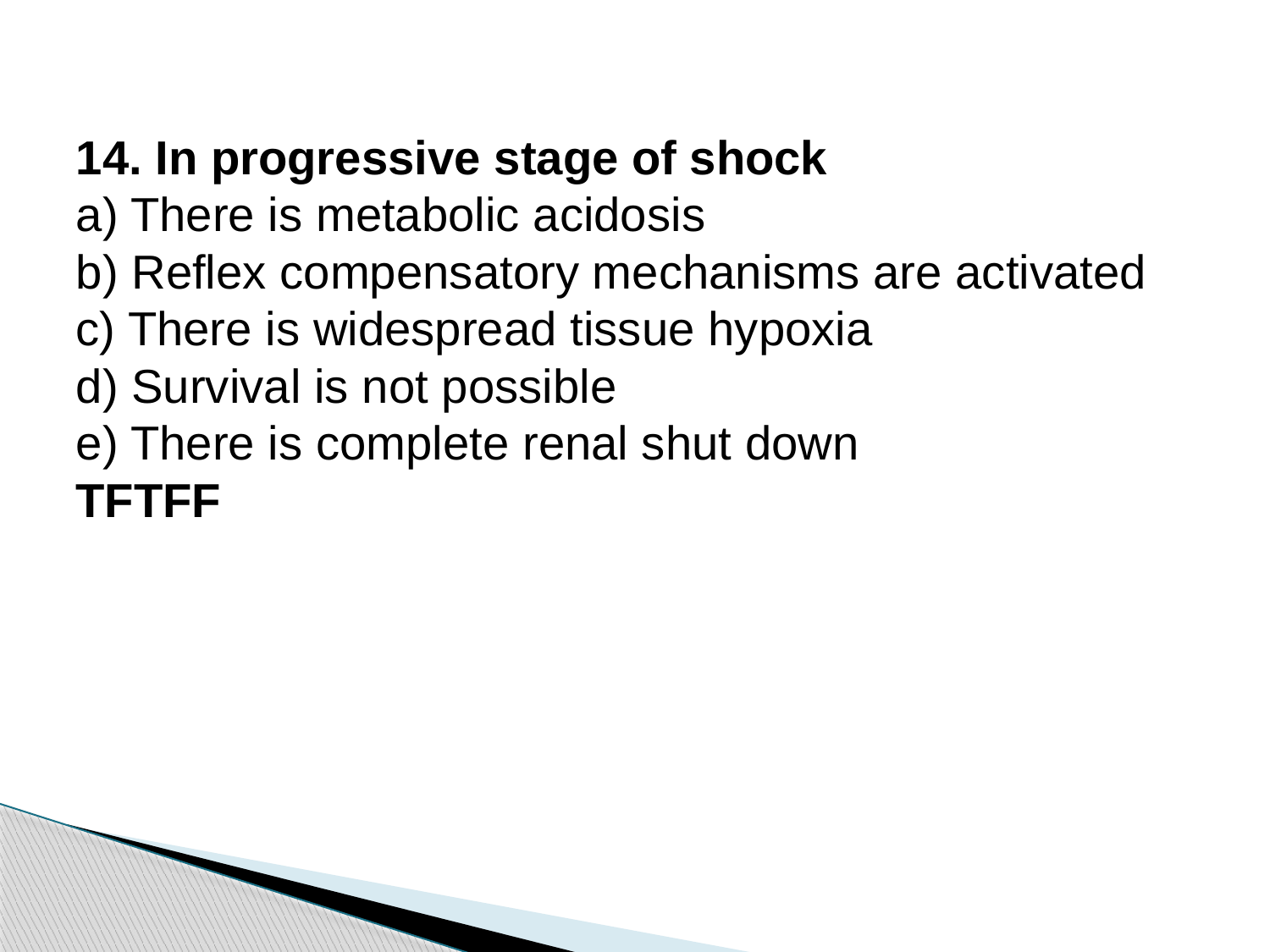

14. In progressive stage of shock
a) There is metabolic acidosis
b) Reflex compensatory mechanisms are activated
c) There is widespread tissue hypoxia
d) Survival is not possible
e) There is complete renal shut down
TFTFF